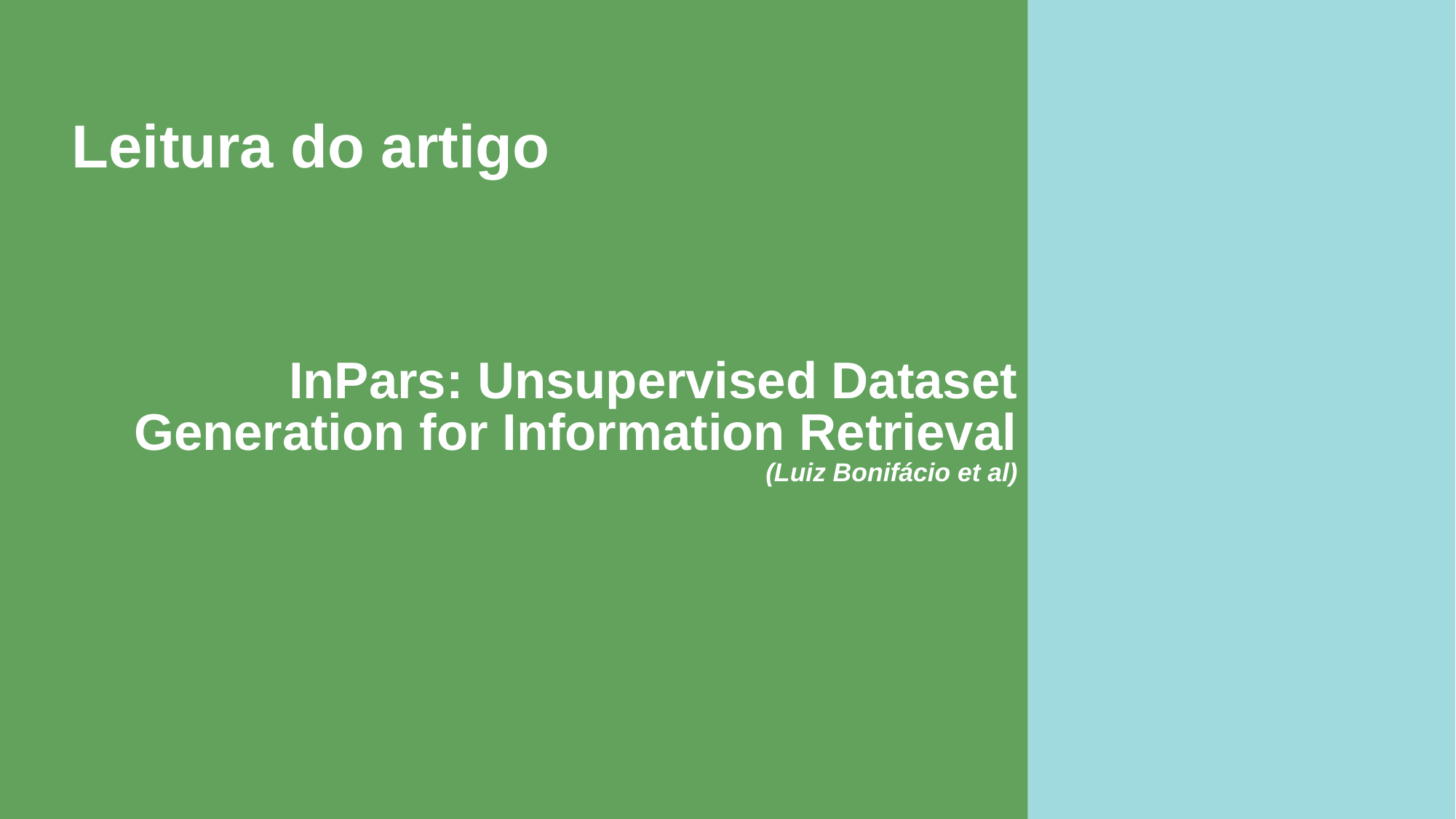

# Leitura do artigo
InPars: Unsupervised Dataset Generation for Information Retrieval
(Luiz Bonifácio et al)